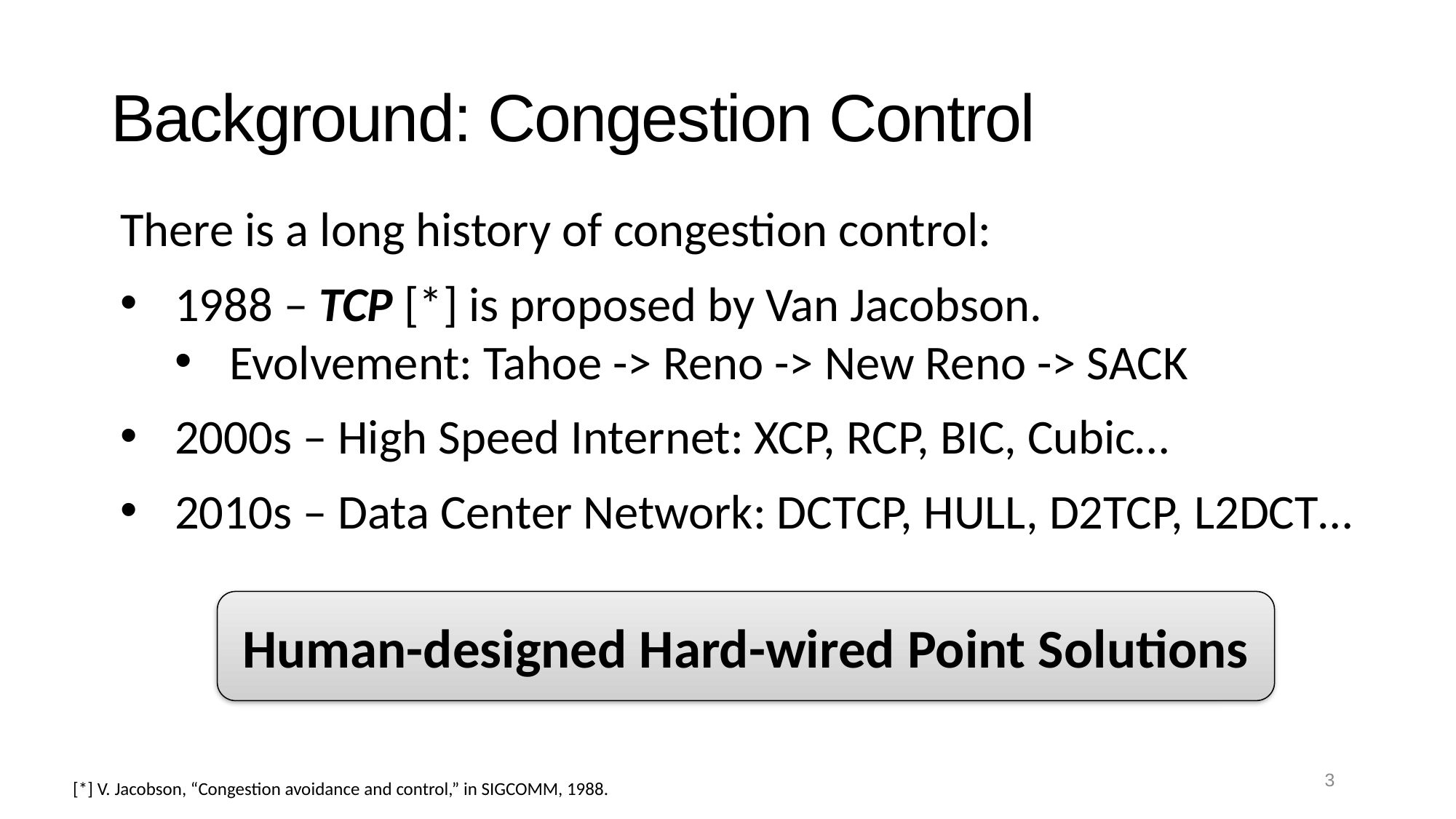

# Background: Congestion Control
There is a long history of congestion control:

1988 – TCP [*] is proposed by Van Jacobson.
Evolvement: Tahoe -> Reno -> New Reno -> SACK

2000s – High Speed Internet: XCP, RCP, BIC, Cubic…

2010s – Data Center Network: DCTCP, HULL, D2TCP, L2DCT…
Human-designed Hard-wired Point Solutions
3
[*] V. Jacobson, “Congestion avoidance and control,” in SIGCOMM, 1988.